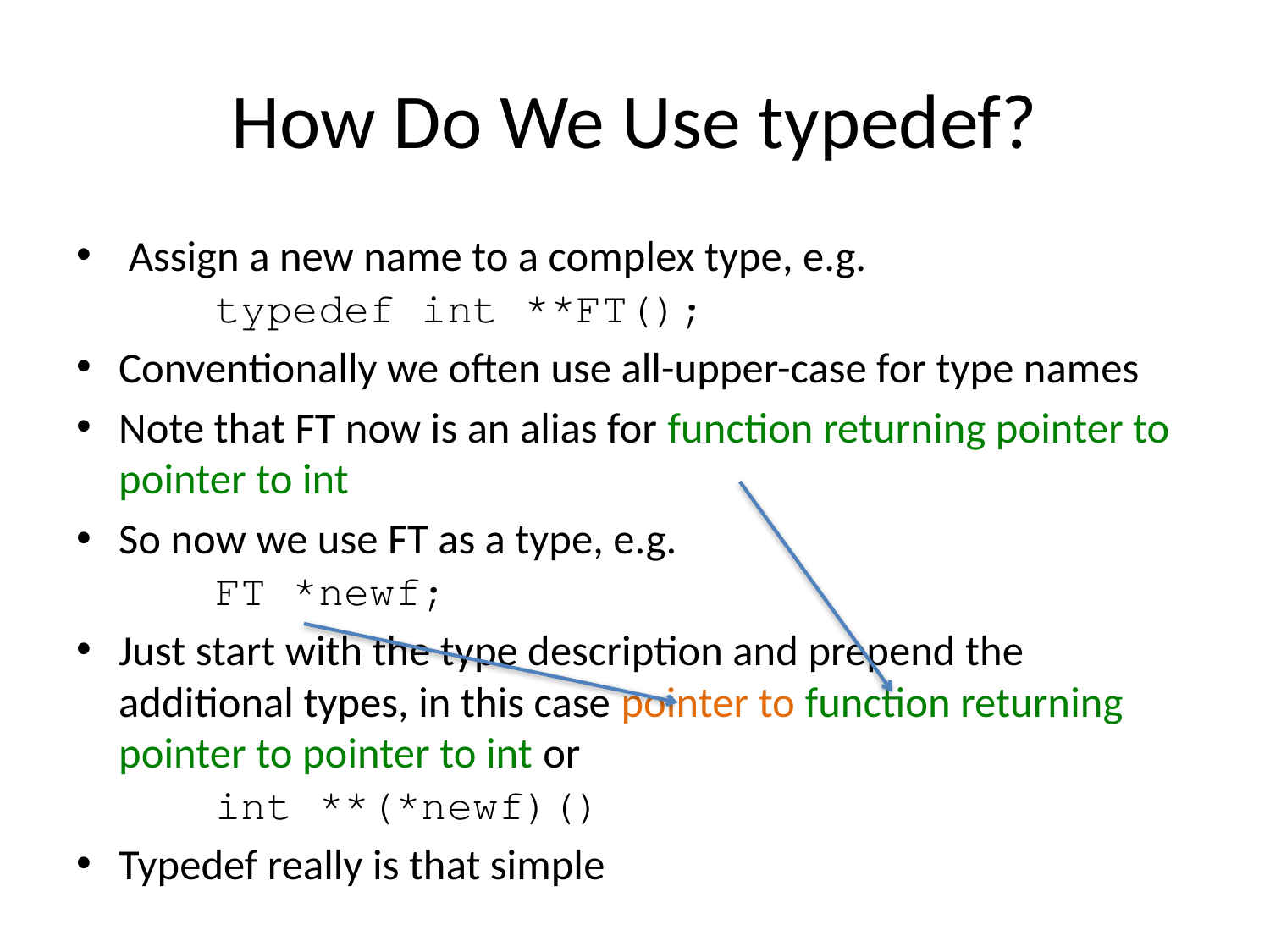

# How Do We Use typedef?
 Assign a new name to a complex type, e.g.
		typedef int **FT();
Conventionally we often use all-upper-case for type names
Note that FT now is an alias for function returning pointer to pointer to int
So now we use FT as a type, e.g.
		FT *newf;
Just start with the type description and prepend the additional types, in this case pointer to function returning pointer to pointer to int or
		int **(*newf)()
Typedef really is that simple